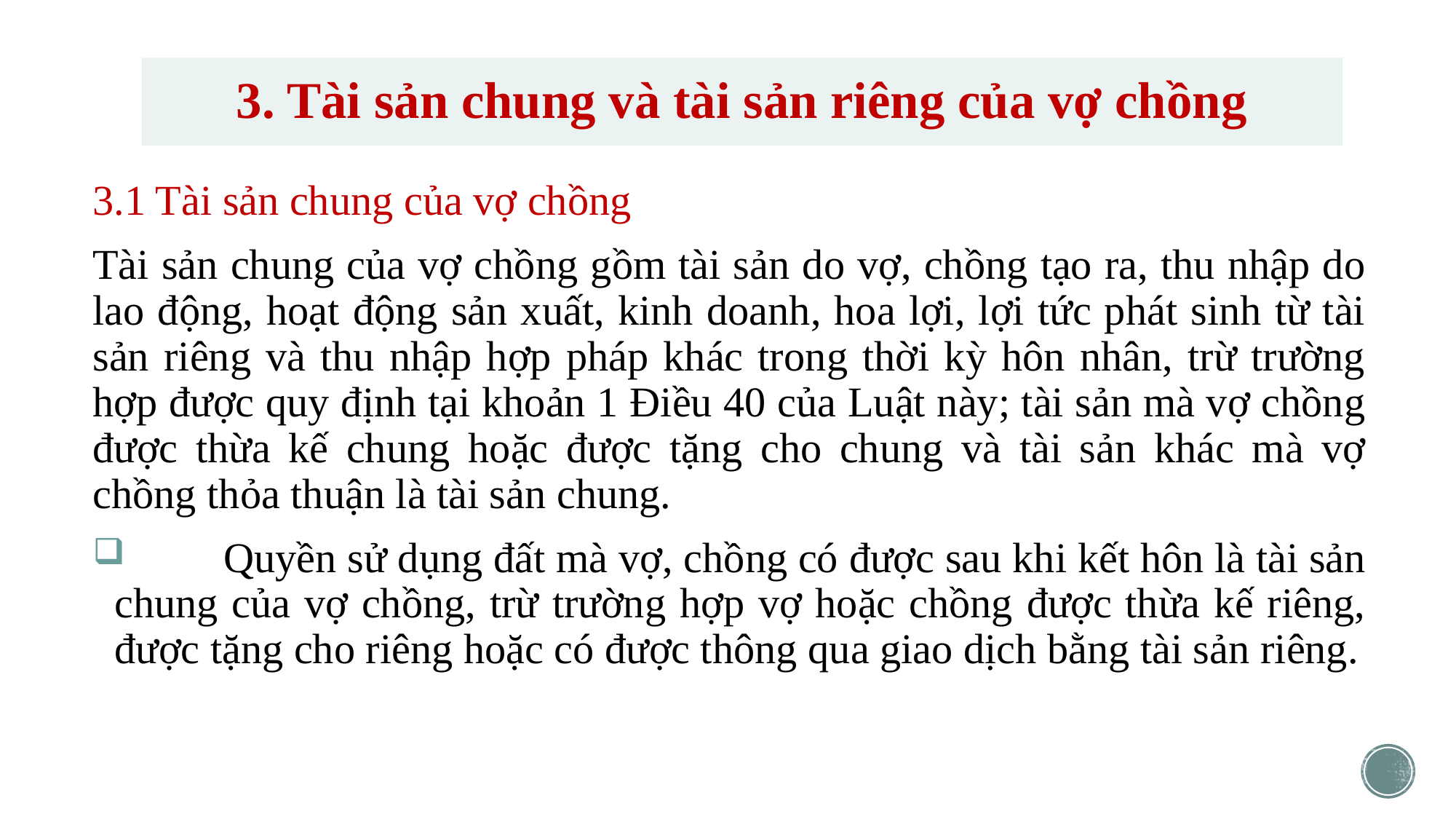

# 3. Tài sản chung và tài sản riêng của vợ chồng
3.1 Tài sản chung của vợ chồng
Tài sản chung của vợ chồng gồm tài sản do vợ, chồng tạo ra, thu nhập do lao động, hoạt động sản xuất, kinh doanh, hoa lợi, lợi tức phát sinh từ tài sản riêng và thu nhập hợp pháp khác trong thời kỳ hôn nhân, trừ trường hợp được quy định tại khoản 1 Điều 40 của Luật này; tài sản mà vợ chồng được thừa kế chung hoặc được tặng cho chung và tài sản khác mà vợ chồng thỏa thuận là tài sản chung.
	Quyền sử dụng đất mà vợ, chồng có được sau khi kết hôn là tài sản chung của vợ chồng, trừ trường hợp vợ hoặc chồng được thừa kế riêng, được tặng cho riêng hoặc có được thông qua giao dịch bằng tài sản riêng.